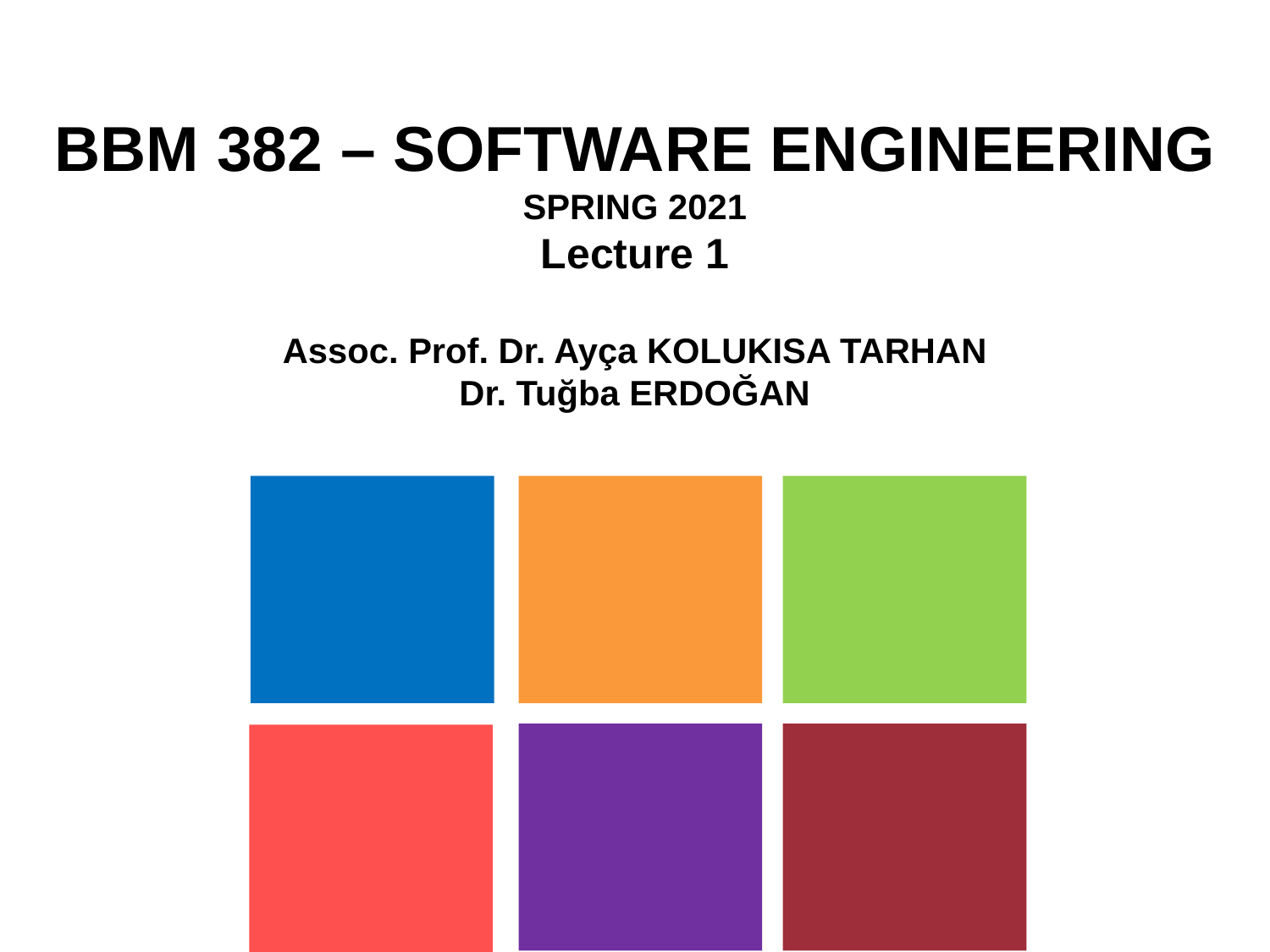

BBM 382 – SOFTWARE ENGINEERING
SPRING 2021
Lecture 1

Assoc. Prof. Dr. Ayça KOLUKISA TARHAN
Dr. Tuğba ERDOĞAN